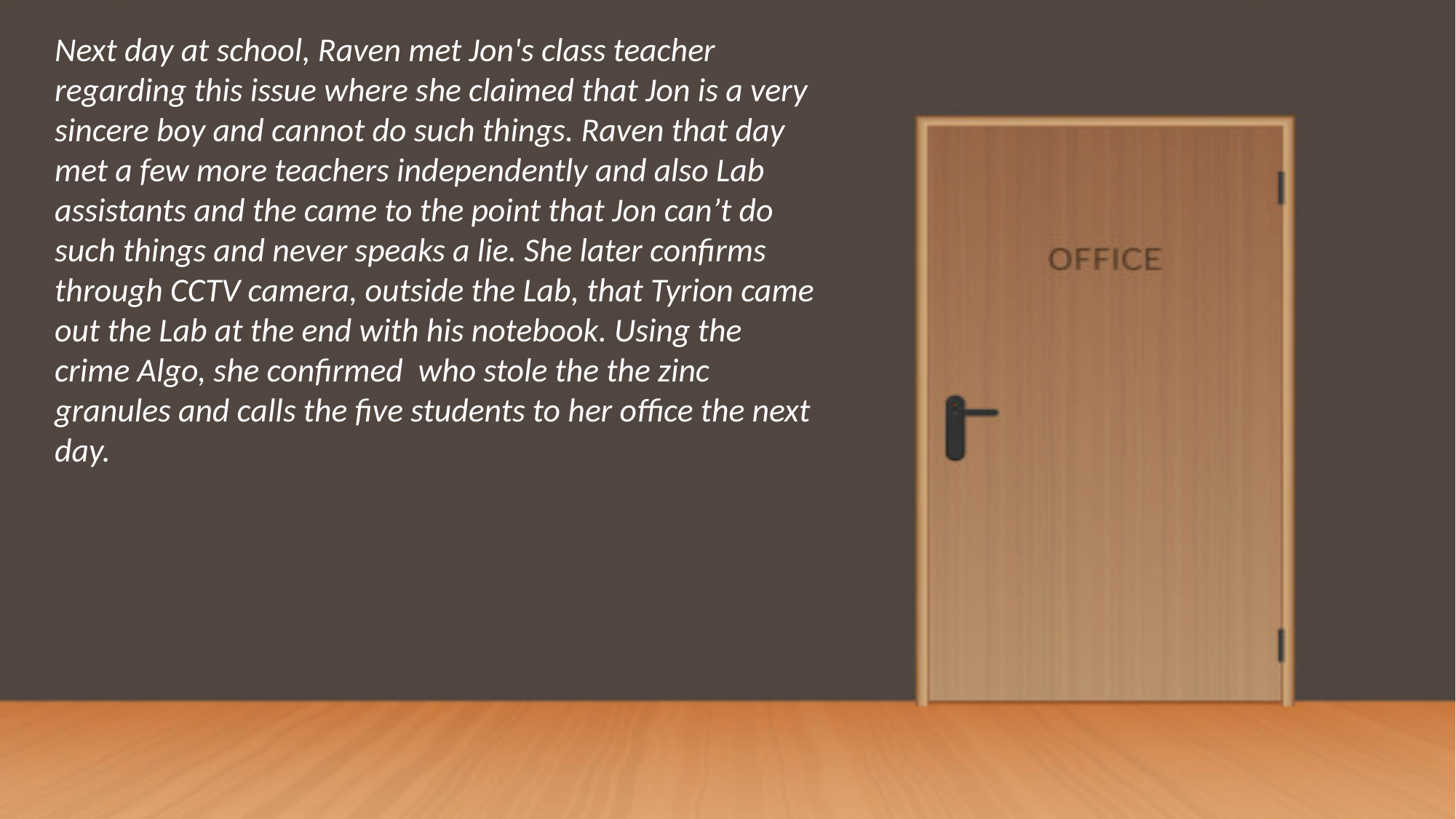

Next day at school, Raven met Jon's class teacher regarding this issue where she claimed that Jon is a very sincere boy and cannot do such things. Raven that day met a few more teachers independently and also Lab assistants and the came to the point that Jon can’t do such things and never speaks a lie. She later confirms through CCTV camera, outside the Lab, that Tyrion came out the Lab at the end with his notebook. Using the crime Algo, she confirmed  who stole the the zinc granules and calls the five students to her office the next day.